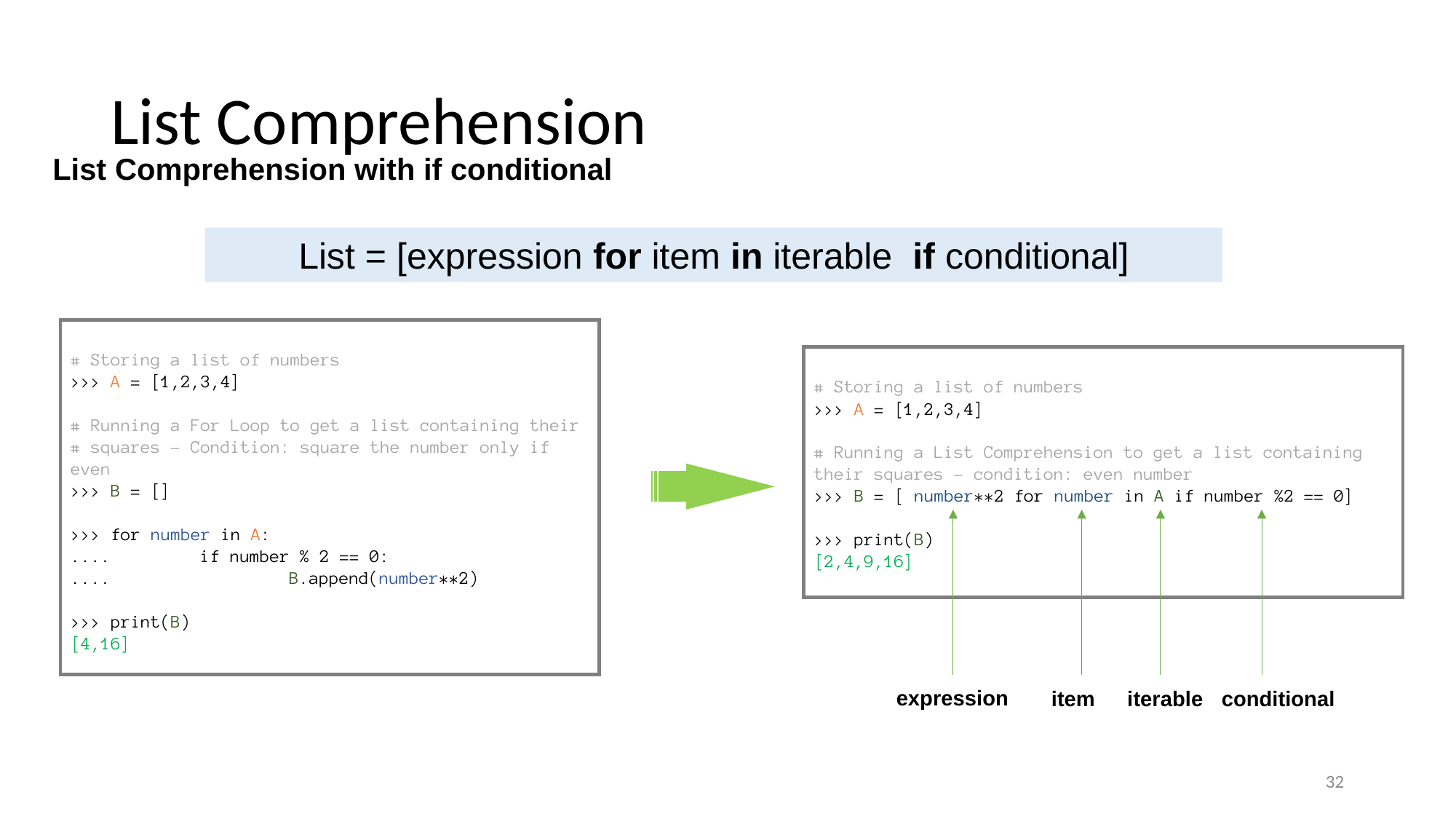

# List Comprehension
List Comprehension with if conditional
List = [expression for item in iterable  if conditional]

# Storing a list of numbers
>>> A = [1,2,3,4]

# Running a For Loop to get a list containing their # squares – Condition: square the number only if even
>>> B = []

>>> for number in A:
.... 	  if number % 2 == 0:
....		B.append(number**2)

>>> print(B)
[4,16]

# Storing a list of numbers
>>> A = [1,2,3,4]

# Running a List Comprehension to get a list containing their squares – condition: even number
>>> B = [ number**2 for number in A if number %2 == 0]

>>> print(B)
[2,4,9,16]

expression
item
iterable
conditional
32